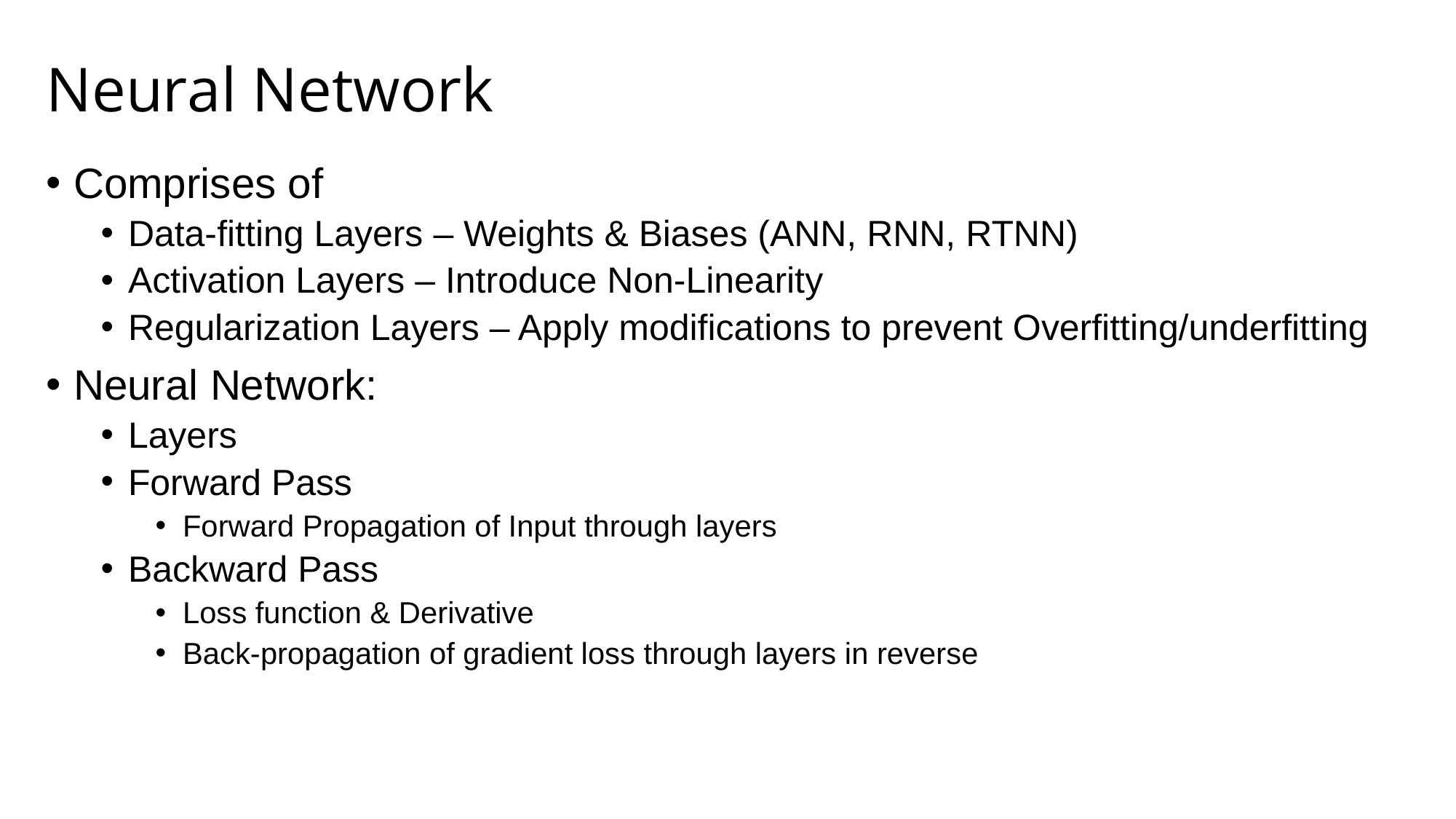

# Neural Network
Comprises of
Data-fitting Layers – Weights & Biases (ANN, RNN, RTNN)
Activation Layers – Introduce Non-Linearity
Regularization Layers – Apply modifications to prevent Overfitting/underfitting
Neural Network:
Layers
Forward Pass
Forward Propagation of Input through layers
Backward Pass
Loss function & Derivative
Back-propagation of gradient loss through layers in reverse